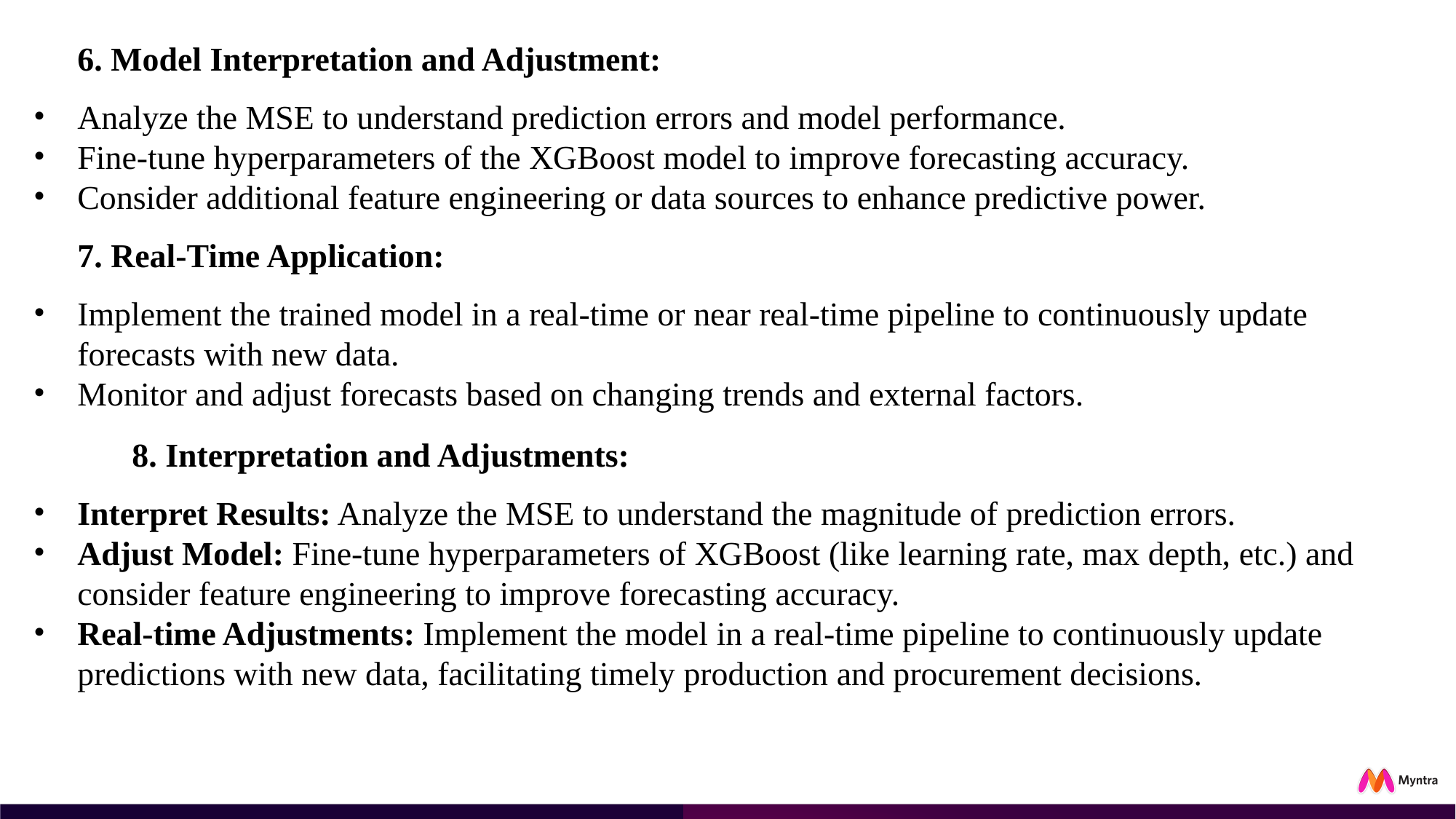

6. Model Interpretation and Adjustment:
Analyze the MSE to understand prediction errors and model performance.
Fine-tune hyperparameters of the XGBoost model to improve forecasting accuracy.
Consider additional feature engineering or data sources to enhance predictive power.
7. Real-Time Application:
Implement the trained model in a real-time or near real-time pipeline to continuously update forecasts with new data.
Monitor and adjust forecasts based on changing trends and external factors.
 	8. Interpretation and Adjustments:
Interpret Results: Analyze the MSE to understand the magnitude of prediction errors.
Adjust Model: Fine-tune hyperparameters of XGBoost (like learning rate, max depth, etc.) and consider feature engineering to improve forecasting accuracy.
Real-time Adjustments: Implement the model in a real-time pipeline to continuously update predictions with new data, facilitating timely production and procurement decisions.